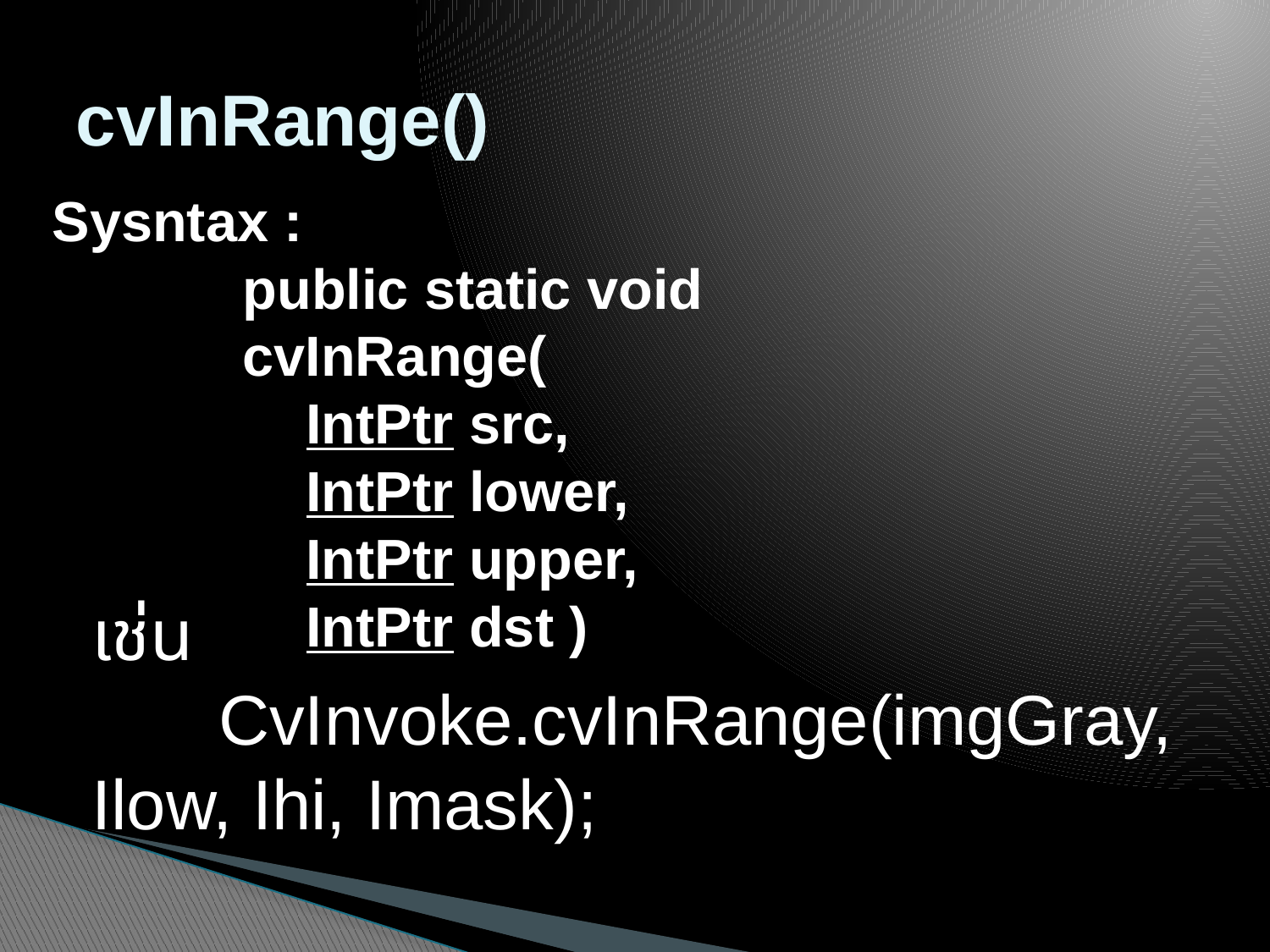

# cvInRange()
Sysntax :
public static void cvInRange(
IntPtr src,
IntPtr lower,
IntPtr upper,
IntPtr dst )
เช่น
	CvInvoke.cvInRange(imgGray, Ilow, Ihi, Imask);